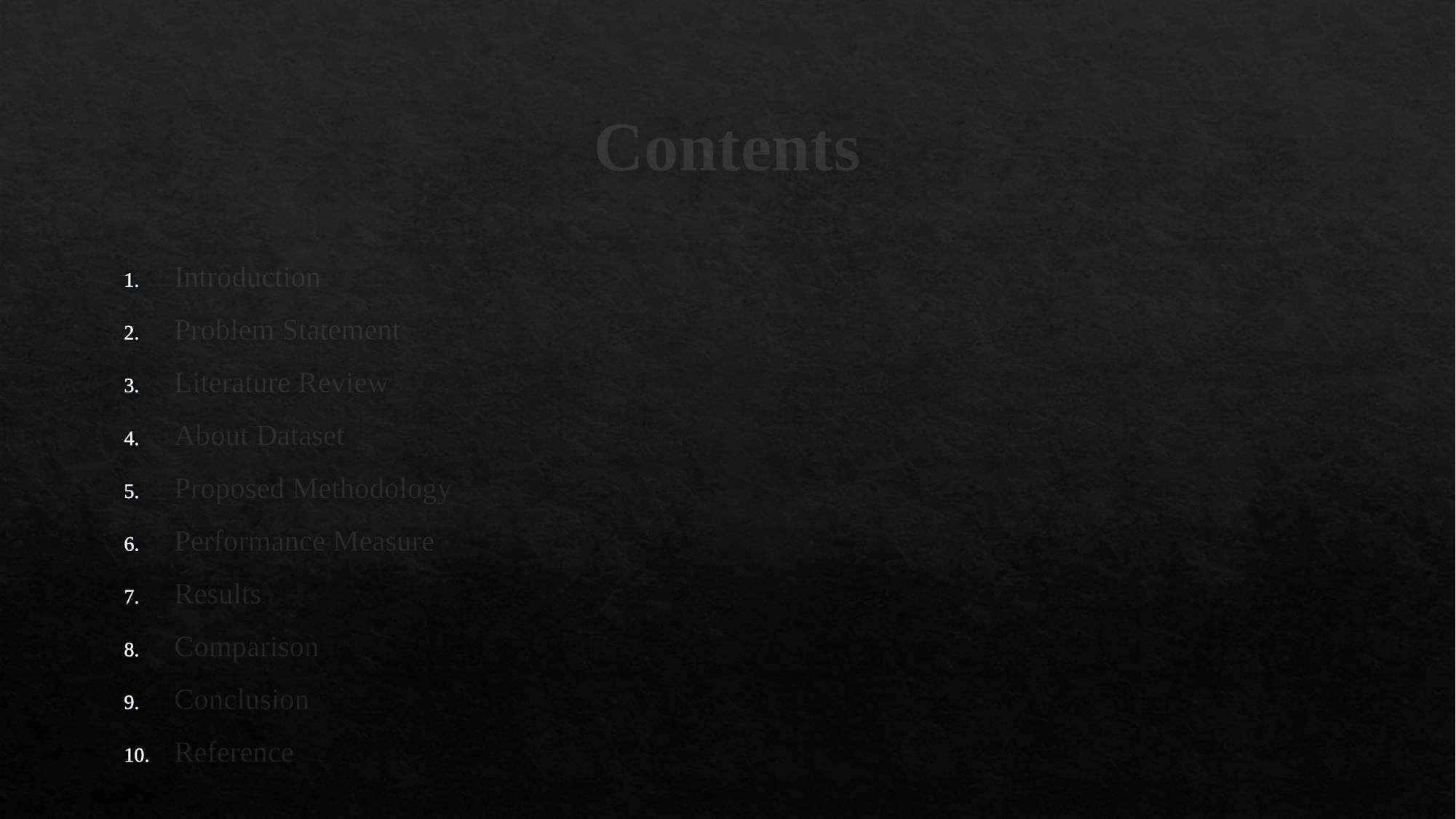

# Contents
Introduction
Problem Statement
Literature Review
About Dataset
Proposed Methodology
Performance Measure
Results
Comparison
Conclusion
Reference